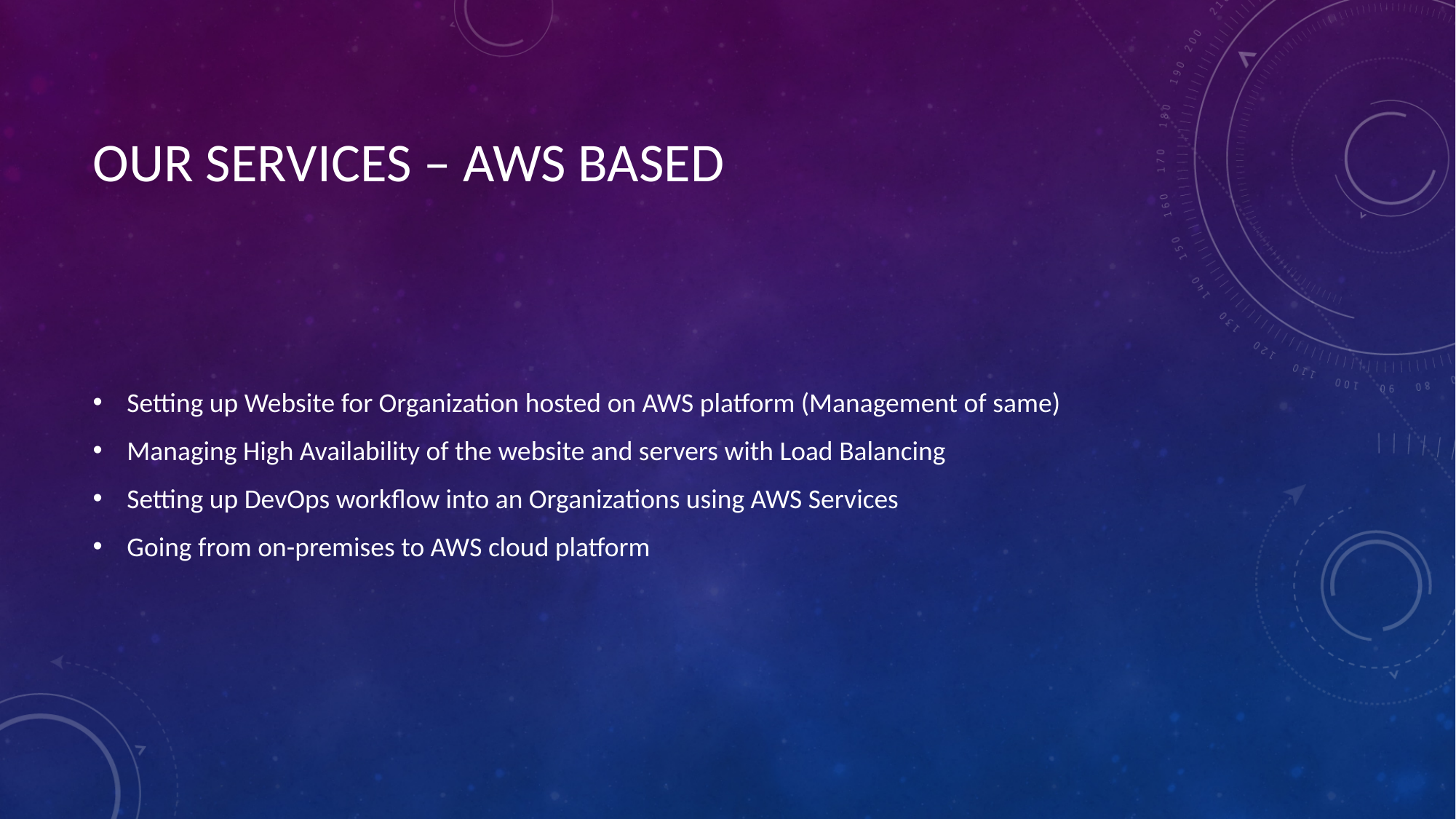

# OUR SERVICES – AWS Based
Setting up Website for Organization hosted on AWS platform (Management of same)
Managing High Availability of the website and servers with Load Balancing
Setting up DevOps workflow into an Organizations using AWS Services
Going from on-premises to AWS cloud platform